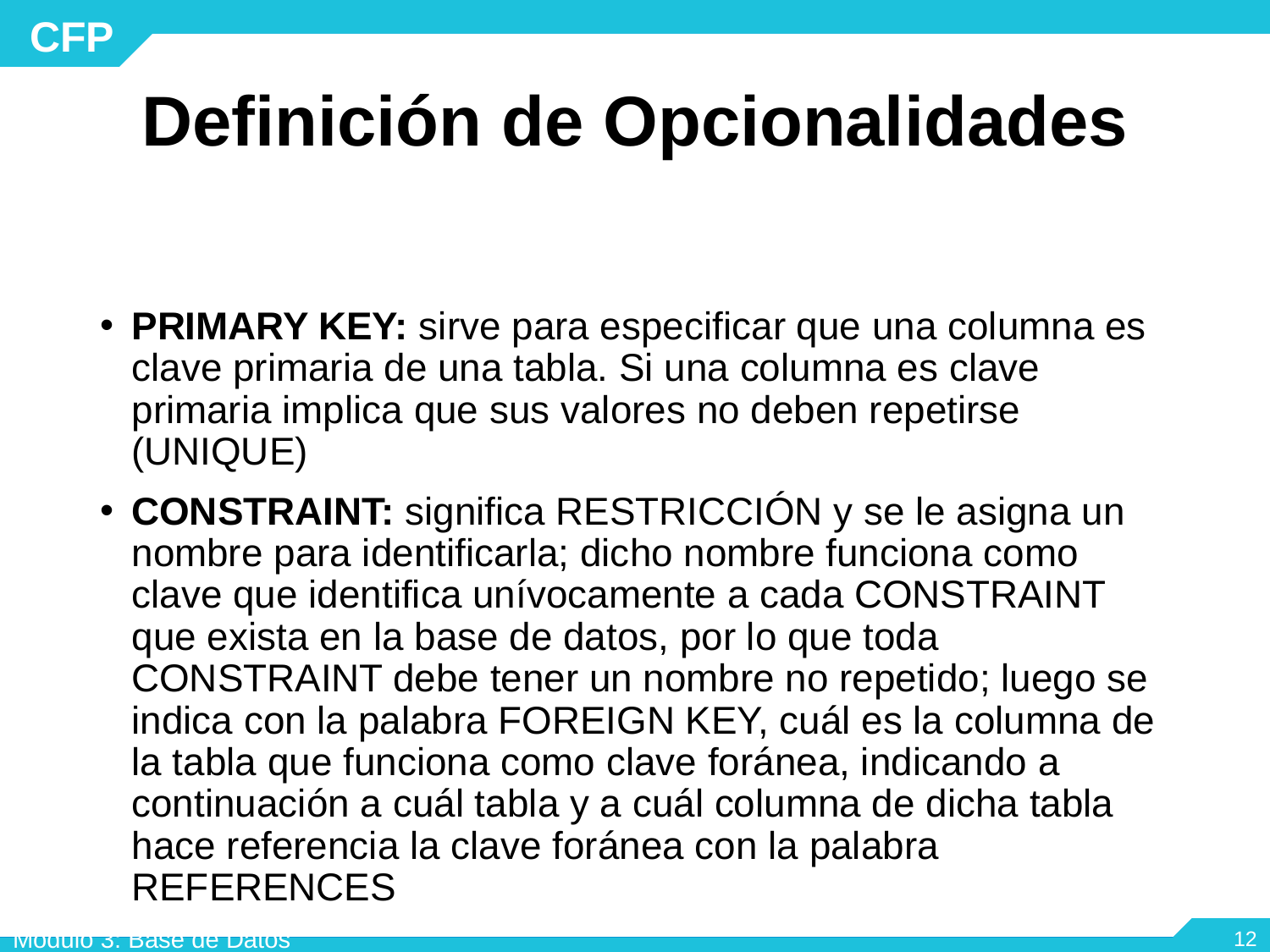

# Definición de Opcionalidades
PRIMARY KEY: sirve para especificar que una columna es clave primaria de una tabla. Si una columna es clave primaria implica que sus valores no deben repetirse (UNIQUE)
CONSTRAINT: significa RESTRICCIÓN y se le asigna un nombre para identificarla; dicho nombre funciona como clave que identifica unívocamente a cada CONSTRAINT que exista en la base de datos, por lo que toda CONSTRAINT debe tener un nombre no repetido; luego se indica con la palabra FOREIGN KEY, cuál es la columna de la tabla que funciona como clave foránea, indicando a continuación a cuál tabla y a cuál columna de dicha tabla hace referencia la clave foránea con la palabra REFERENCES

Módulo 3: Base de Datos
12